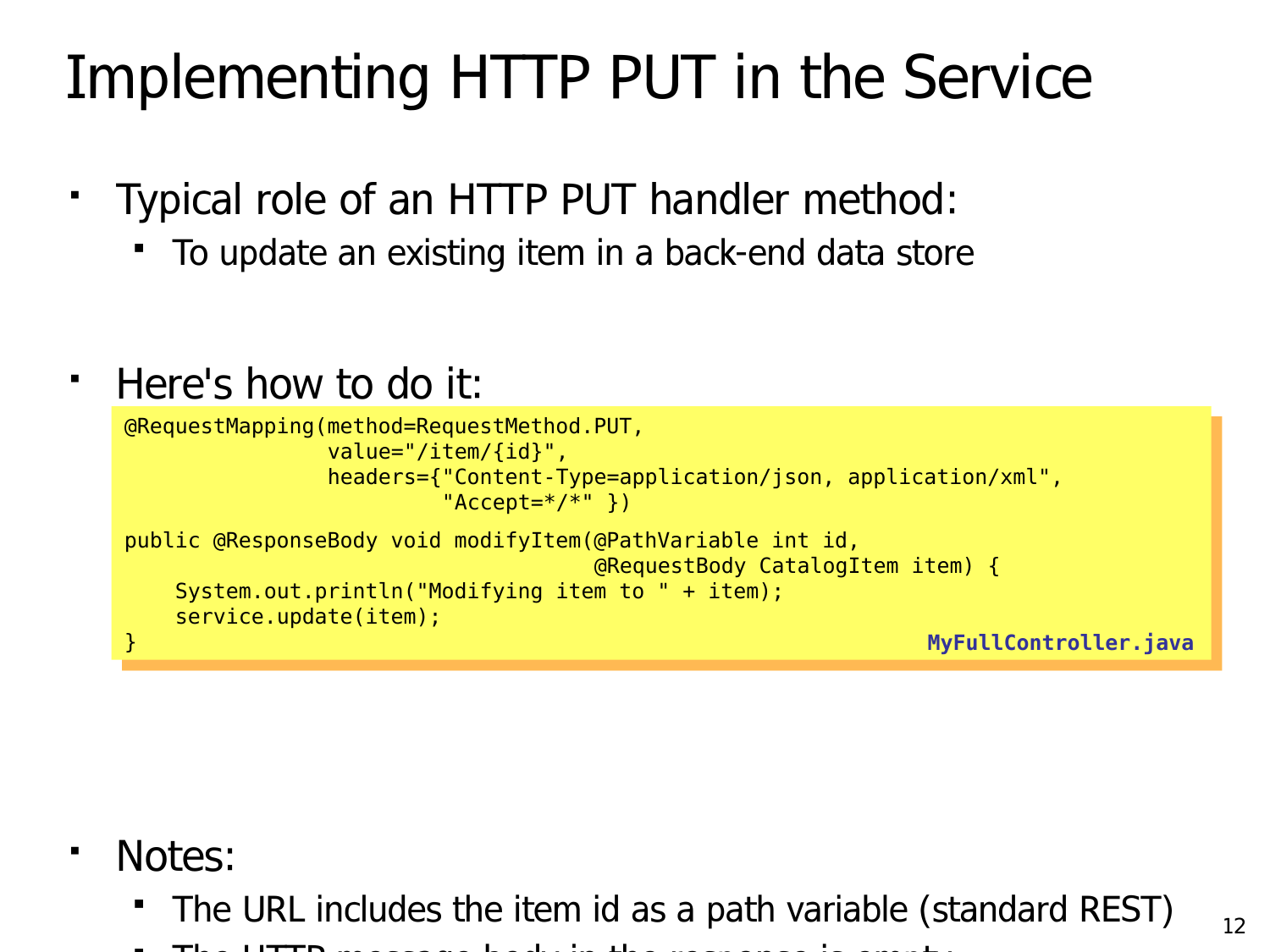

# Implementing HTTP PUT in the Service
Typical role of an HTTP PUT handler method:
To update an existing item in a back-end data store

Here's how to do it:

Notes:
The URL includes the item id as a path variable (standard REST)
The HTTP message body in the response is empty
@RequestMapping(method=RequestMethod.PUT,
                value="/item/{id}",
                headers={"Content-Type=application/json, application/xml",
                         "Accept=*/*" })

public @ResponseBody void modifyItem(@PathVariable int id,
                                     @RequestBody CatalogItem item) {
    System.out.println("Modifying item to " + item);
    service.update(item);
}
MyFullController.java
12